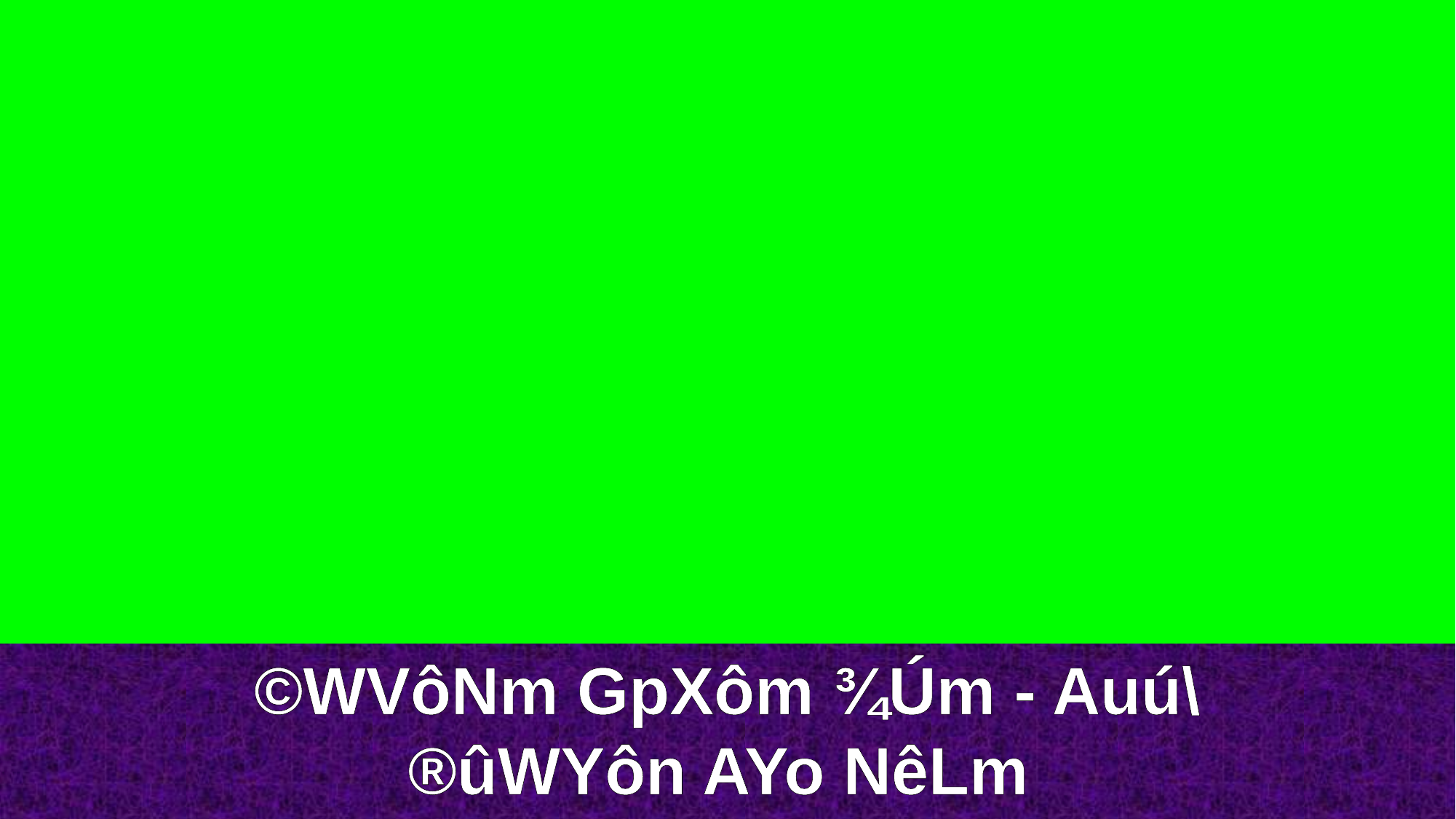

©WVôNm GpXôm ¾Úm - Auú\ ®ûWYôn AYo NêLm